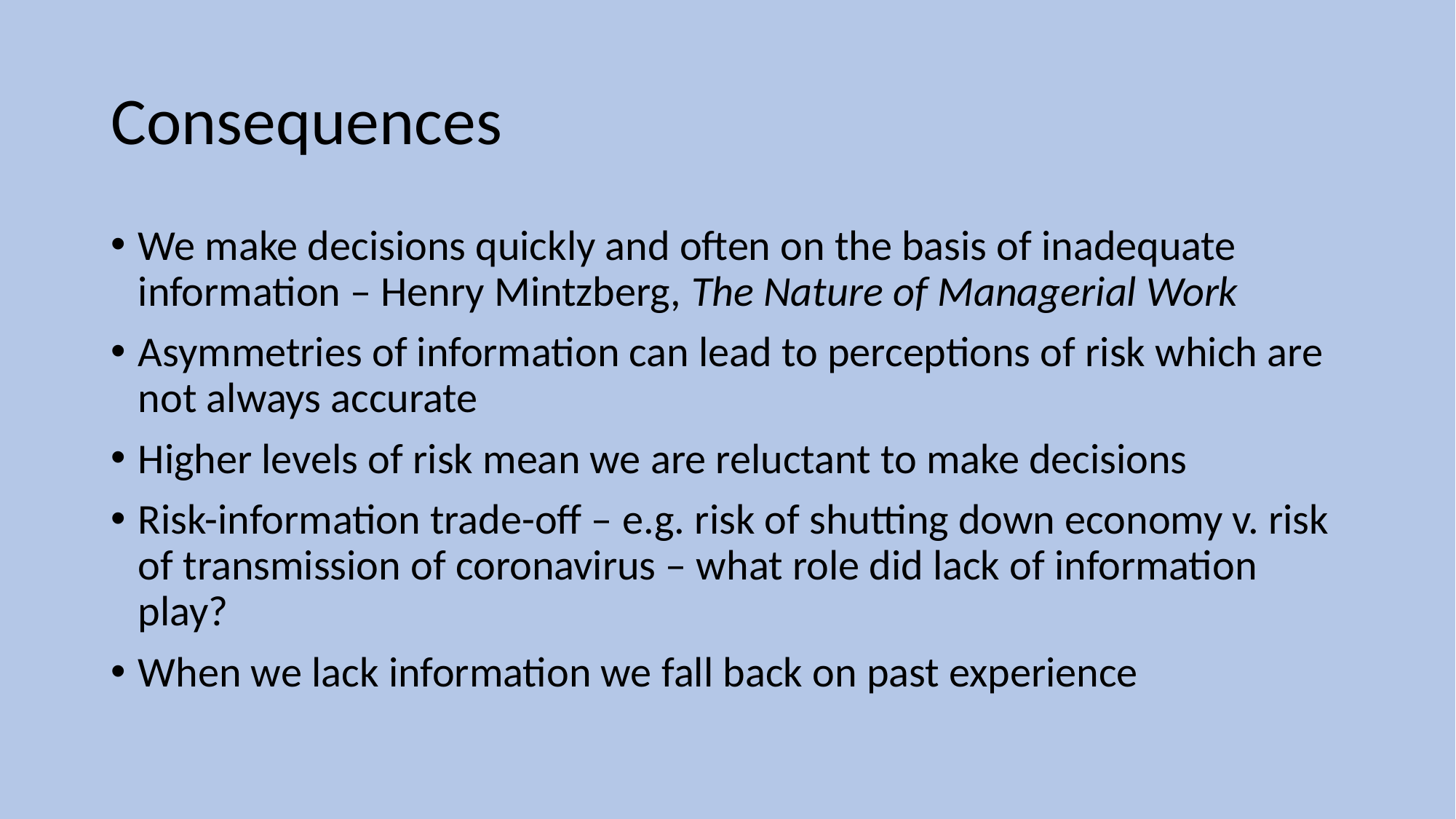

# Consequences
We make decisions quickly and often on the basis of inadequate information – Henry Mintzberg, The Nature of Managerial Work
Asymmetries of information can lead to perceptions of risk which are not always accurate
Higher levels of risk mean we are reluctant to make decisions
Risk-information trade-off – e.g. risk of shutting down economy v. risk of transmission of coronavirus – what role did lack of information play?
When we lack information we fall back on past experience